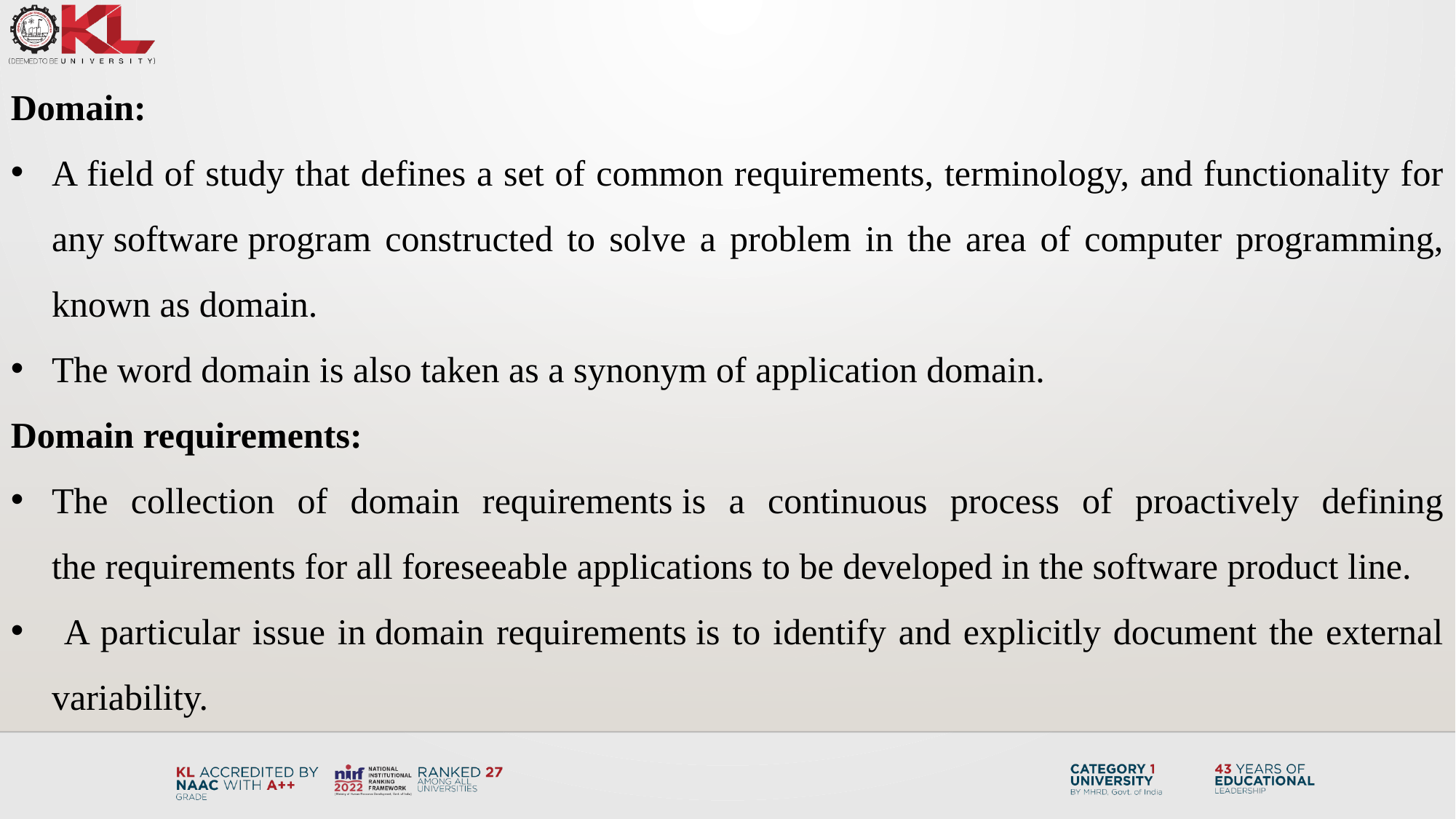

Domain:
A field of study that defines a set of common requirements, terminology, and functionality for any software program constructed to solve a problem in the area of computer programming, known as domain.
The word domain is also taken as a synonym of application domain.
Domain requirements:
The collection of domain requirements is a continuous process of proactively defining the requirements for all foreseeable applications to be developed in the software product line.
 A particular issue in domain requirements is to identify and explicitly document the external variability.